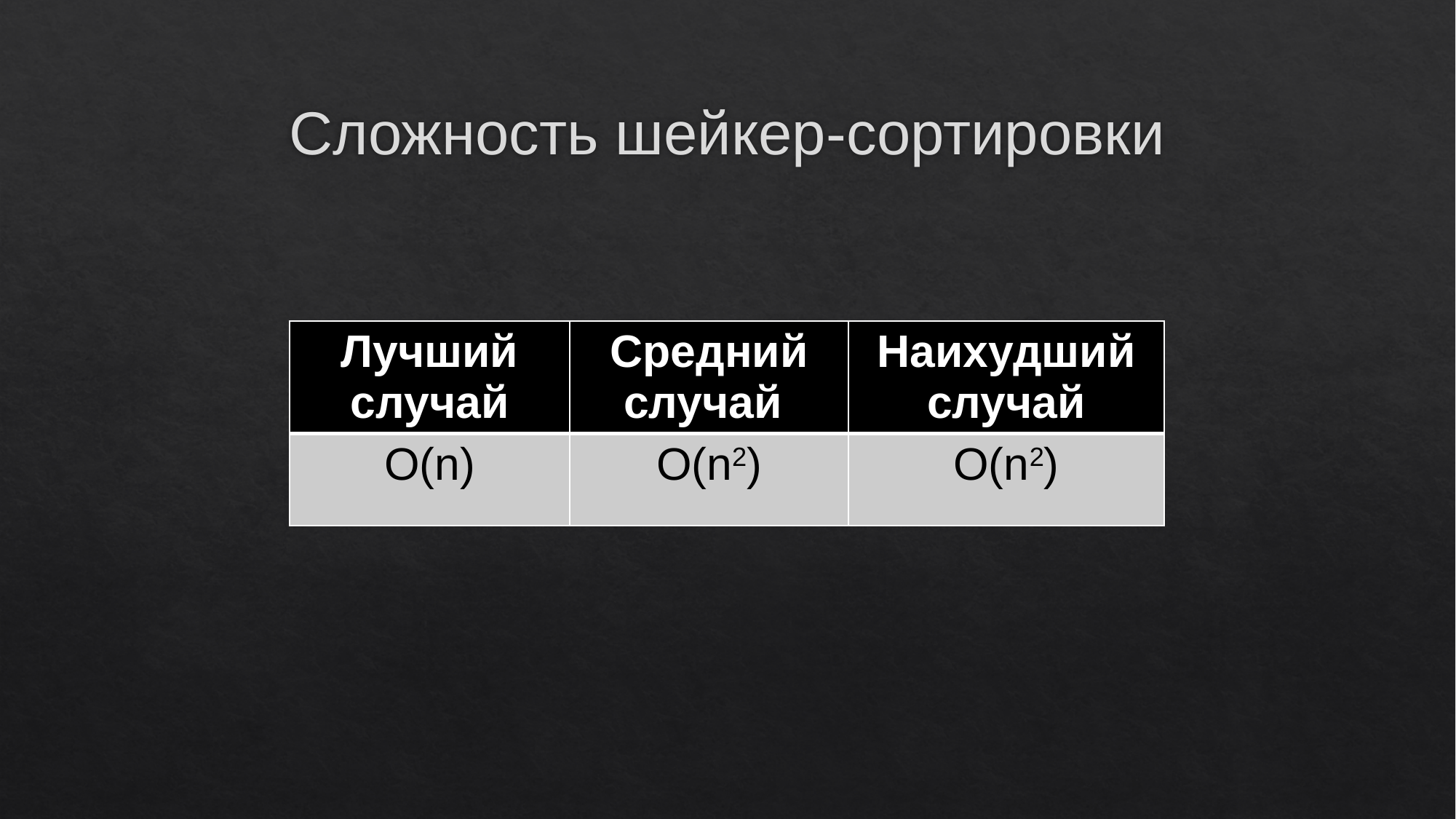

# Сложность шейкер-сортировки
| Лучший случай | Средний случай | Наихудший случай |
| --- | --- | --- |
| O(n) | O(n2) | O(n2) |